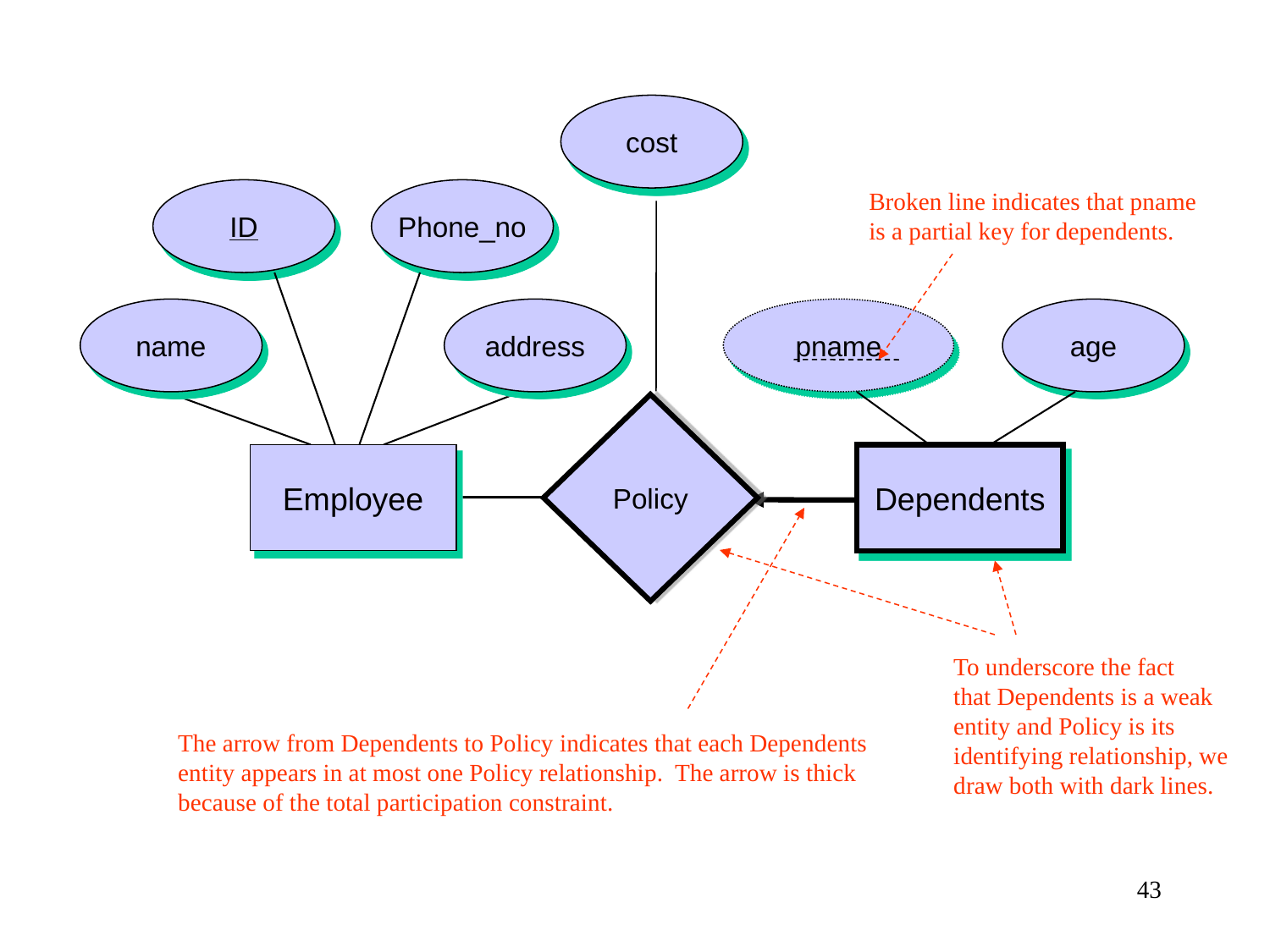

cost
ID
Phone_no
Broken line indicates that pname
is a partial key for dependents.

name
address
pname
age

Policy
Employee
Dependents

To underscore the fact
that Dependents is a weak
entity and Policy is its
identifying relationship, we
draw both with dark lines.
The arrow from Dependents to Policy indicates that each Dependents
entity appears in at most one Policy relationship.  The arrow is thick
because of the total participation constraint.
43